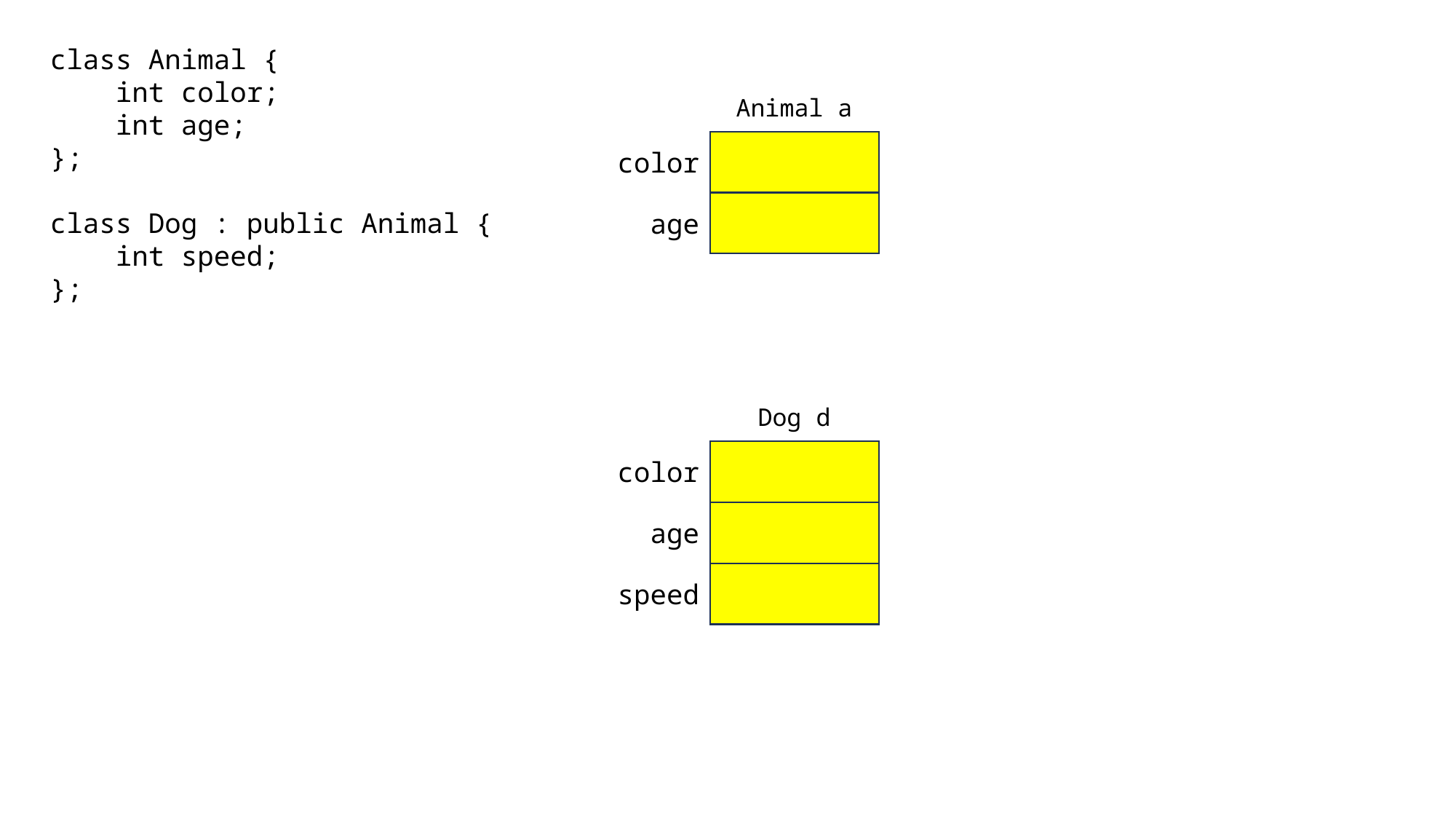

class Animal {
    int color;
    int age;
};

class Dog : public Animal {
    int speed;
};
Animal a

color

age
Dog d

color

age

speed